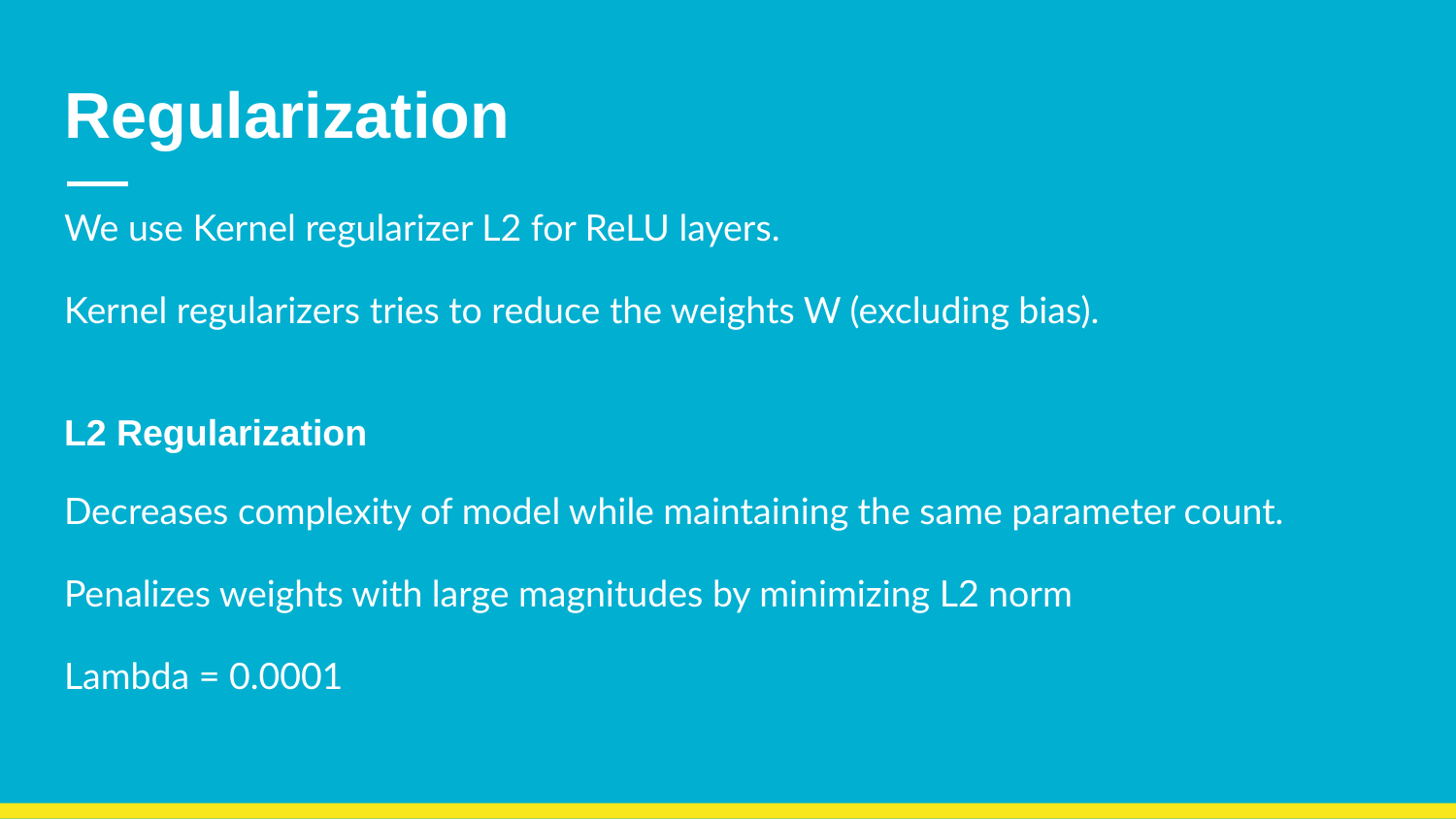

# Regularization
We use Kernel regularizer L2 for ReLU layers.
Kernel regularizers tries to reduce the weights W (excluding bias).

L2 Regularization
Decreases complexity of model while maintaining the same parameter count.
Penalizes weights with large magnitudes by minimizing L2 norm
Lambda = 0.0001